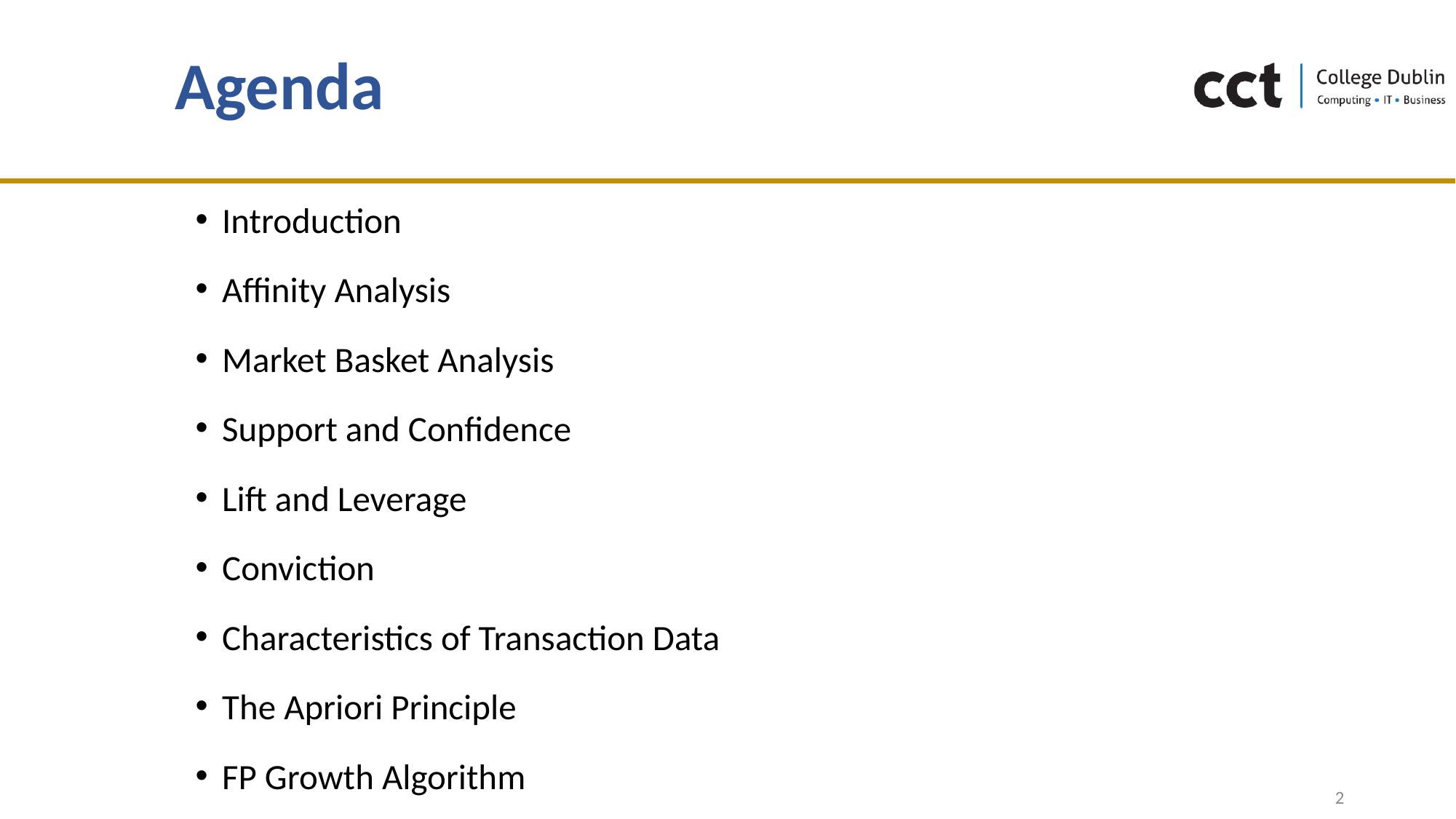

# Agenda
Introduction
Affinity Analysis
Market Basket Analysis
Support and Confidence
Lift and Leverage
Conviction
Characteristics of Transaction Data
The Apriori Principle
FP Growth Algorithm
2